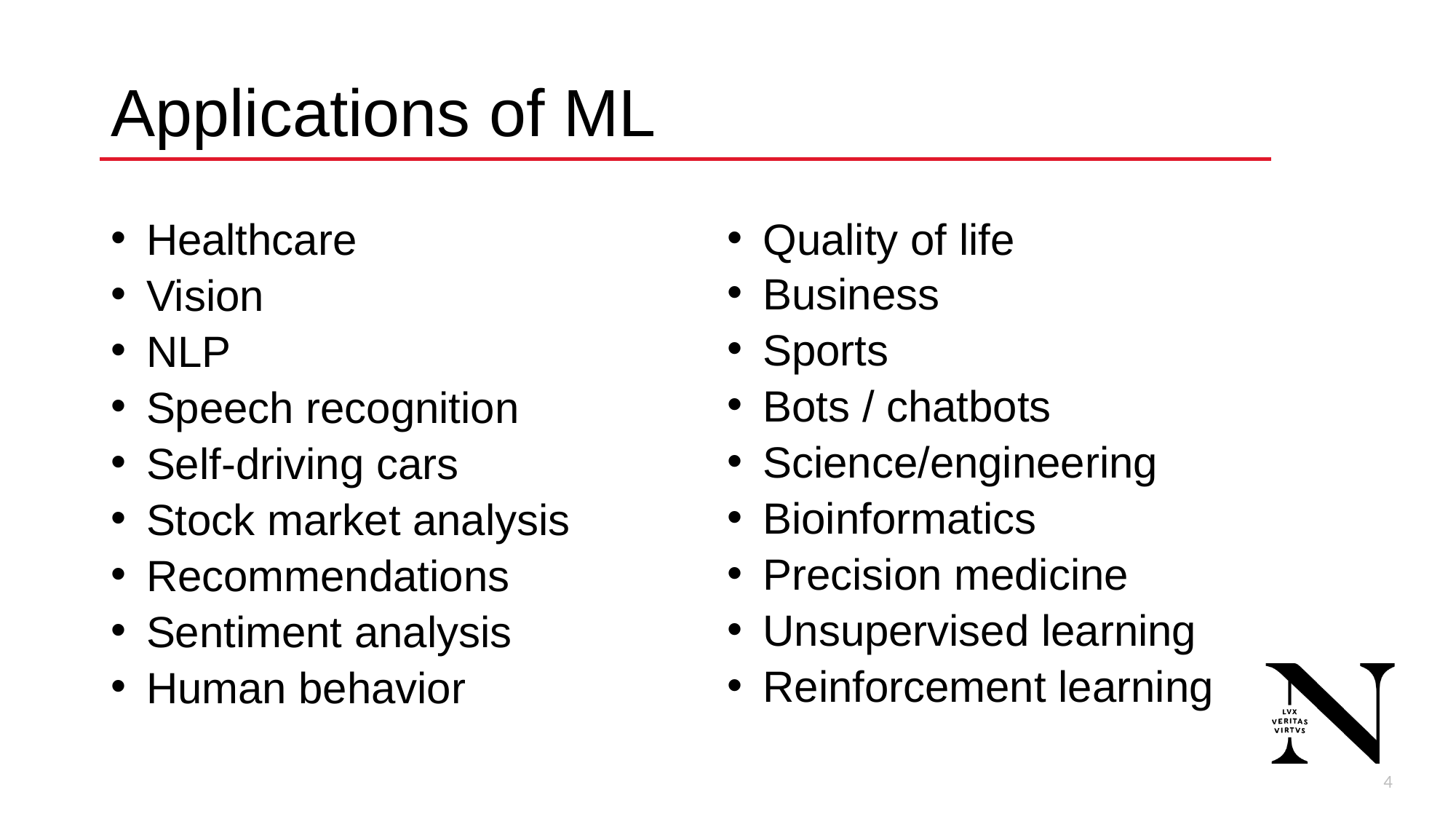

# Applications of ML
Healthcare
Vision
NLP
Speech recognition
Self-driving cars
Stock market analysis
Recommendations
Sentiment analysis
Human behavior
Quality of life
Business
Sports
Bots / chatbots
Science/engineering
Bioinformatics
Precision medicine
Unsupervised learning
Reinforcement learning
4